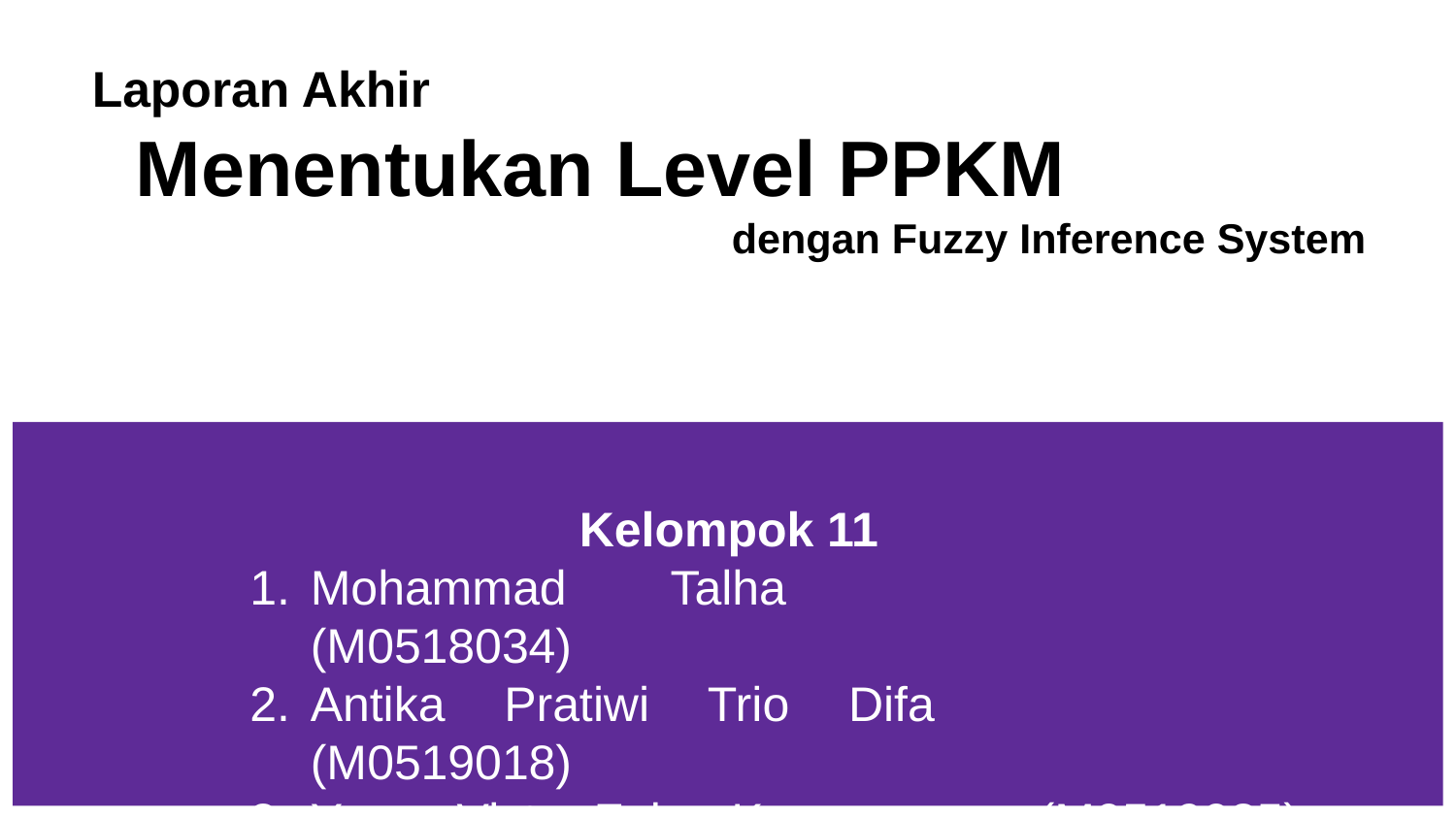

# Laporan Akhir
  Menentukan Level PPKM
dengan Fuzzy Inference System
Kelompok 11
Mohammad Talha 				(M0518034)
Antika Pratiwi Trio Difa 			(M0519018)
Yosep Victor Febry Kusuma	(M0519085)